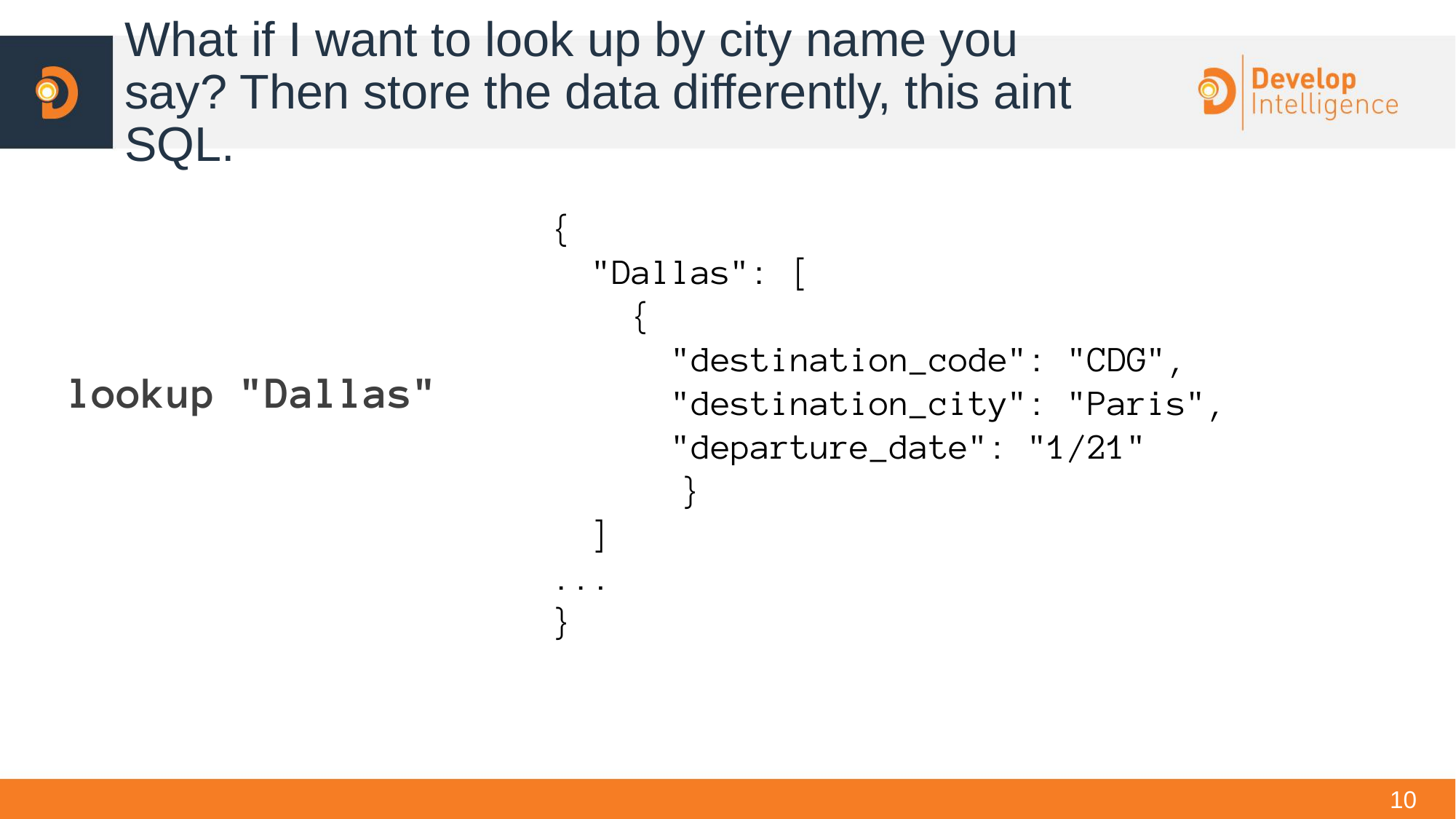

# What if I want to look up by city name you say? Then store the data differently, this aint SQL.
{
  "Dallas": [
    {
      "destination_code": "CDG",
      "destination_city": "Paris",
      "departure_date": "1/21"
	 }
  ]
...
}
lookup "Dallas"
10